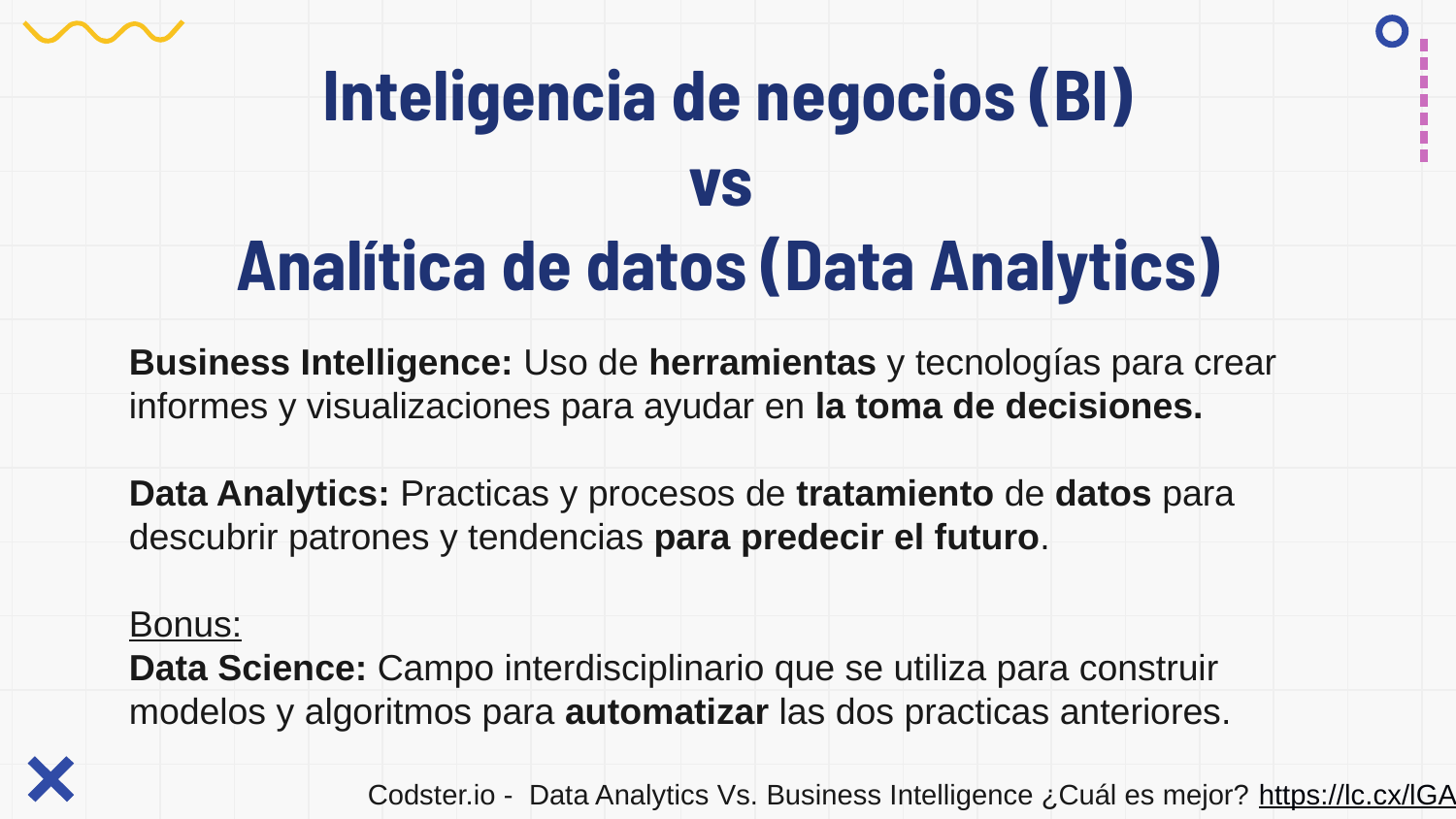

# Inteligencia de negocios (BI) vs Analítica de datos (Data Analytics)
Business Intelligence: Uso de herramientas y tecnologías para crear informes y visualizaciones para ayudar en la toma de decisiones.

Data Analytics: Practicas y procesos de tratamiento de datos para descubrir patrones y tendencias para predecir el futuro.

Bonus:
Data Science: Campo interdisciplinario que se utiliza para construir modelos y algoritmos para automatizar las dos practicas anteriores.
Codster.io -  Data Analytics Vs. Business Intelligence ¿Cuál es mejor? https://lc.cx/lGAmzv